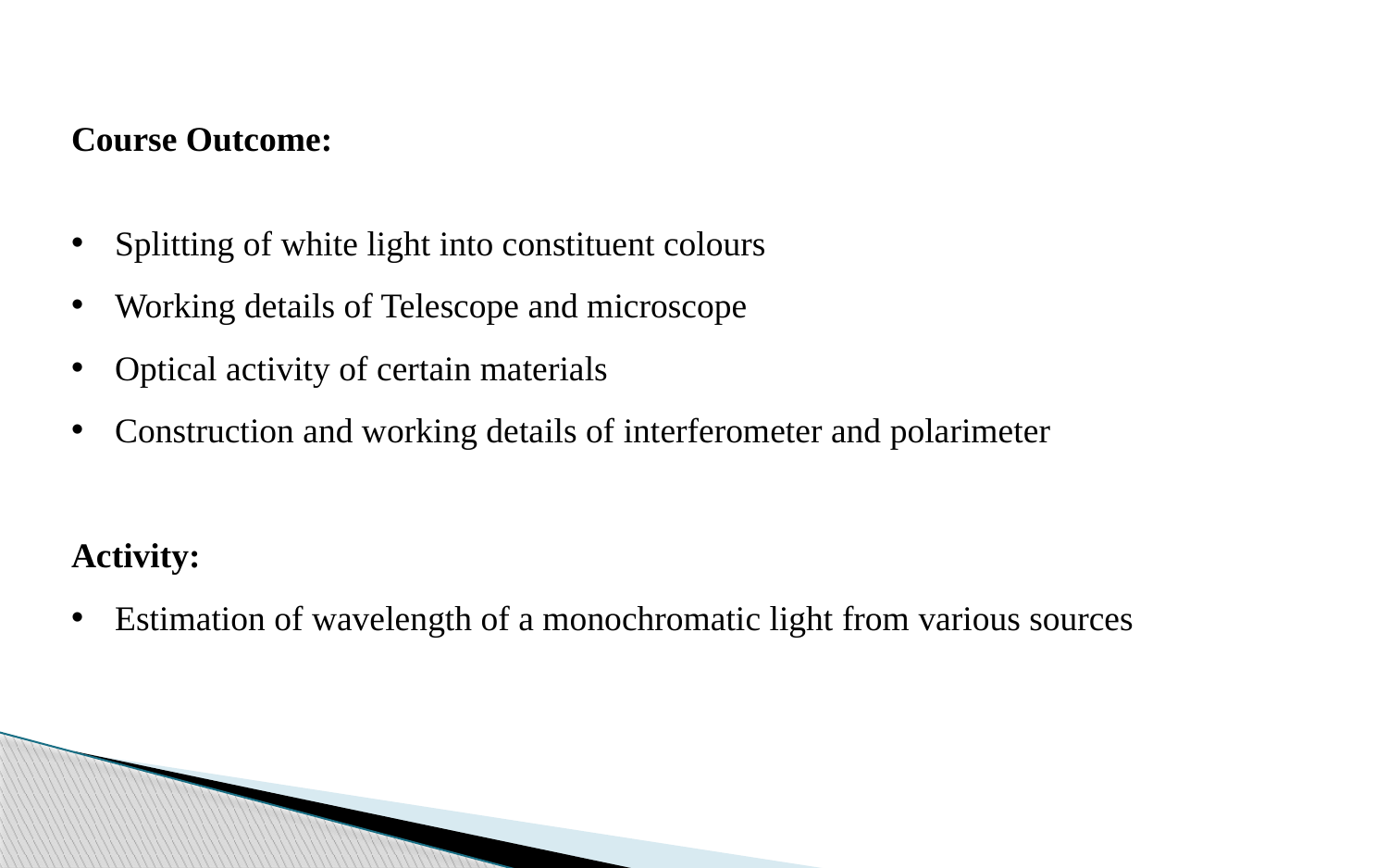

Course Outcome:

Splitting of white light into constituent colours
Working details of Telescope and microscope
Optical activity of certain materials
Construction and working details of interferometer and polarimeter

Activity:
Estimation of wavelength of a monochromatic light from various sources